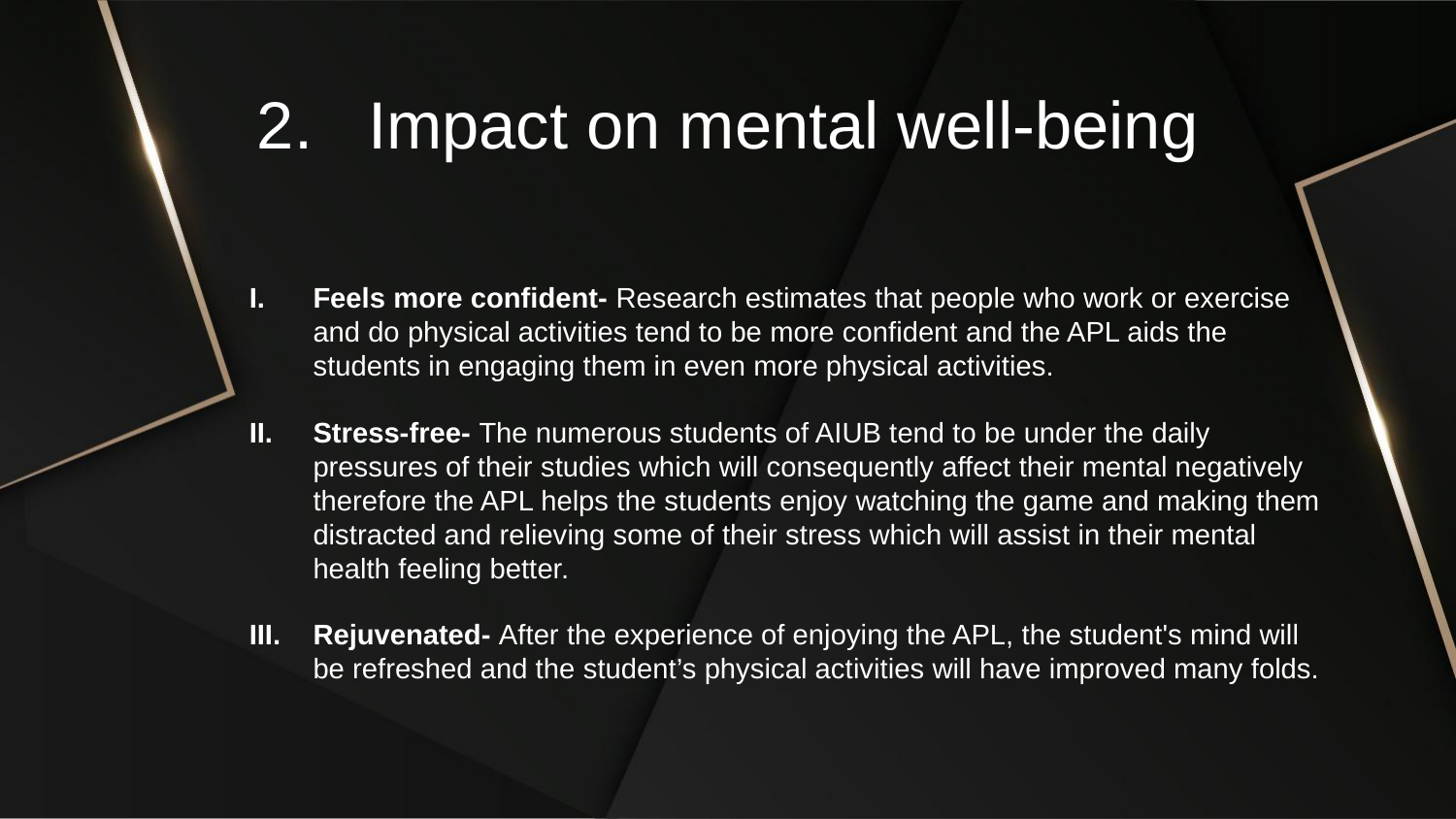

2.   Impact on mental well-being
Feels more confident- Research estimates that people who work or exercise and do physical activities tend to be more confident and the APL aids the students in engaging them in even more physical activities.
Stress-free- The numerous students of AIUB tend to be under the daily pressures of their studies which will consequently affect their mental negatively therefore the APL helps the students enjoy watching the game and making them distracted and relieving some of their stress which will assist in their mental health feeling better.
Rejuvenated- After the experience of enjoying the APL, the student's mind will be refreshed and the student’s physical activities will have improved many folds.